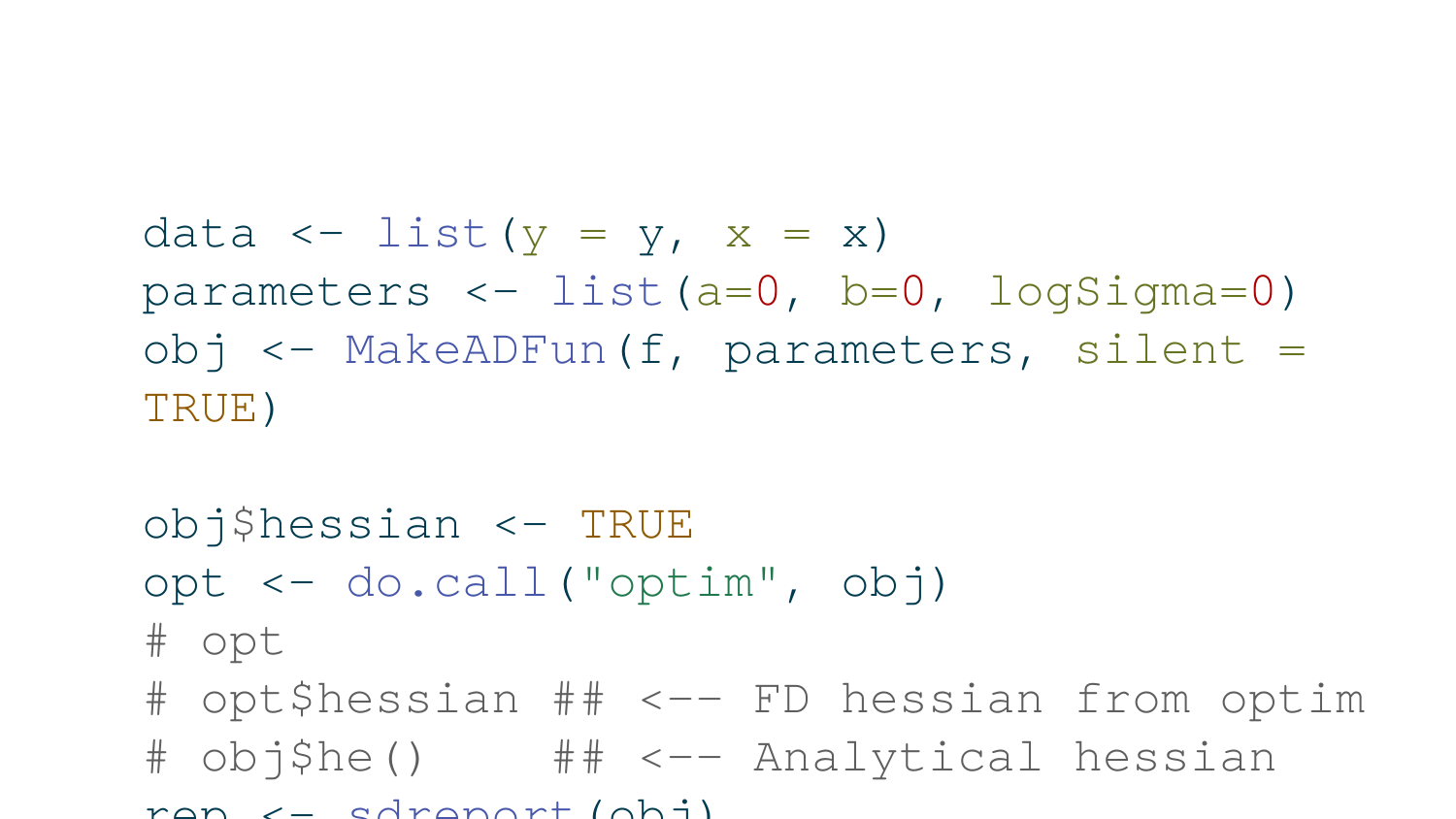

data <- list(y = y, x = x)
parameters <- list(a=0, b=0, logSigma=0)
obj <- MakeADFun(f, parameters, silent = TRUE)
obj$hessian <- TRUE
opt <- do.call("optim", obj)
# opt
# opt$hessian ## <-- FD hessian from optim
# obj$he()    ## <-- Analytical hessian
rep <- sdreport(obj)
summary(rep)
                    Estimate Std. Error
a                  0.1491907 0.14984438
b                  0.3057308 0.01179168
logSigma          -0.8275936 0.11180337
exp(2 * logSigma)  0.1910563 0.04272147